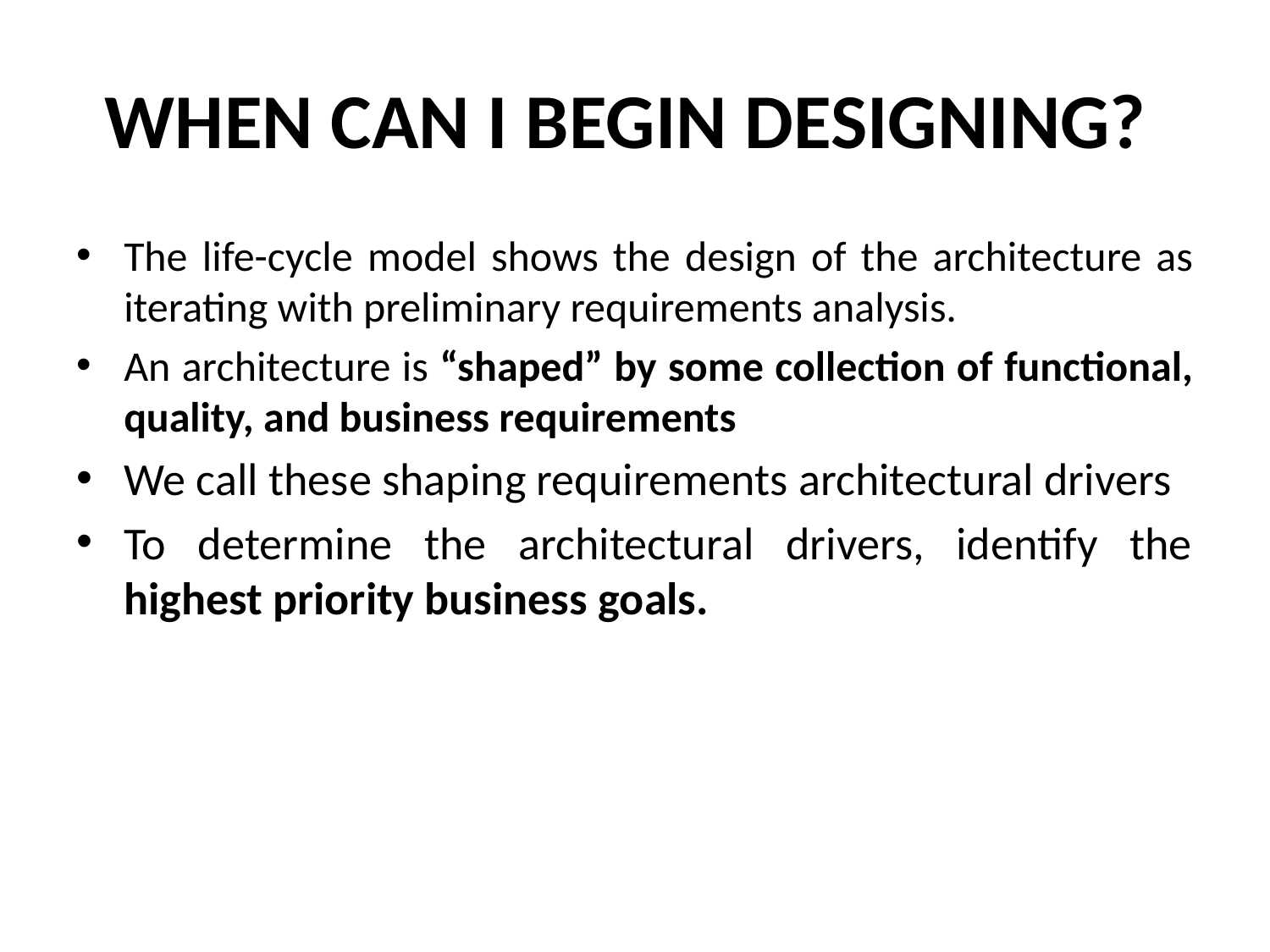

# WHEN CAN I BEGIN DESIGNING?
The life-cycle model shows the design of the architecture as iterating with preliminary requirements analysis.
An architecture is “shaped” by some collection of functional, quality, and business requirements
We call these shaping requirements architectural drivers
To determine the architectural drivers, identify the highest priority business goals.